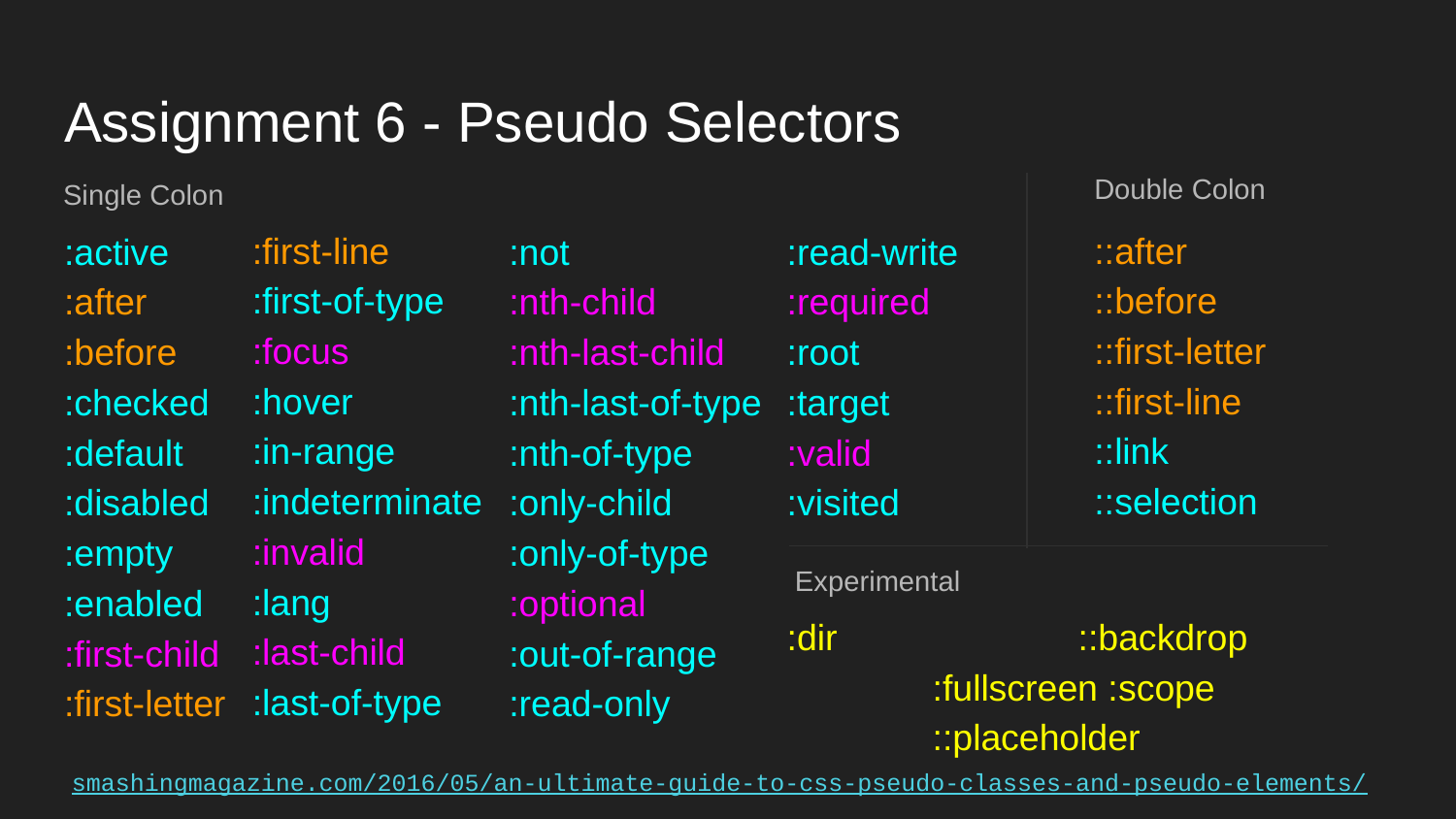

# Assignment 6 - Pseudo Selectors
Double Colon
Single Colon
:first-line
:first-of-type
:focus
:hover
:in-range
:indeterminate
:invalid
:lang
:last-child
:last-of-type

::after
::before
::first-letter
::first-line
::link
::selection
:not
:nth-child
:nth-last-child
:nth-last-of-type
:nth-of-type
:only-child
:only-of-type
:optional
:out-of-range
:read-only
:read-write
:required
:root
:target
:valid
:visited

:active
:after
:before
:checked
:default
:disabled
:empty
:enabled
:first-child
:first-letter
Experimental
:dir 		::backdrop 	:fullscreen :scope 	::placeholder

smashingmagazine.com/2016/05/an-ultimate-guide-to-css-pseudo-classes-and-pseudo-elements/